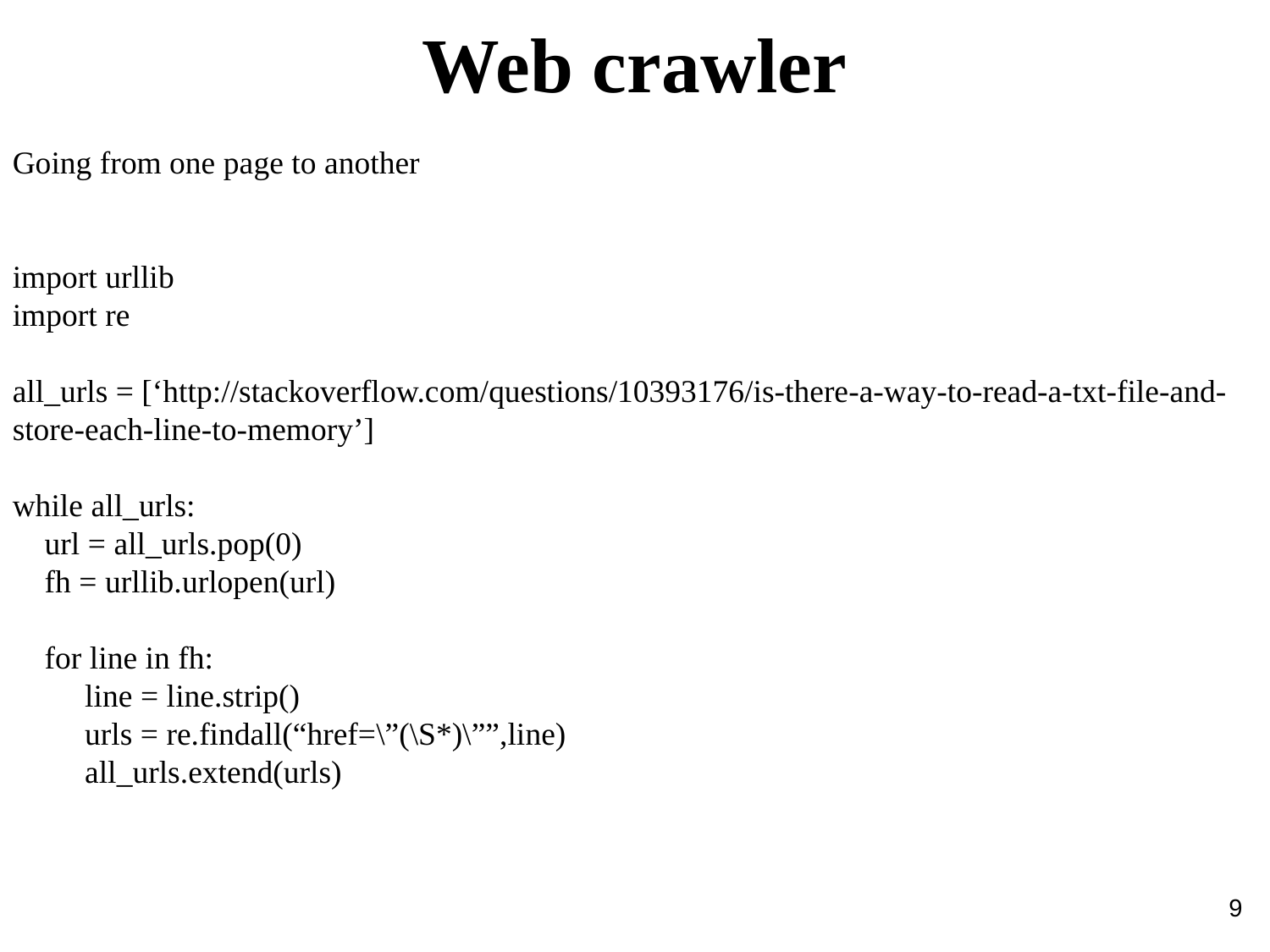

Web crawler
Going from one page to another

import urllib
import re

all_urls = [‘http://stackoverflow.com/questions/10393176/is-there-a-way-to-read-a-txt-file-and-store-each-line-to-memory’]

while all_urls:
    url = all_urls.pop(0)
    fh = urllib.urlopen(url)

    for line in fh:
         line = line.strip()
         urls = re.findall(“href=\”(\S*)\””,line)
         all_urls.extend(urls)
9